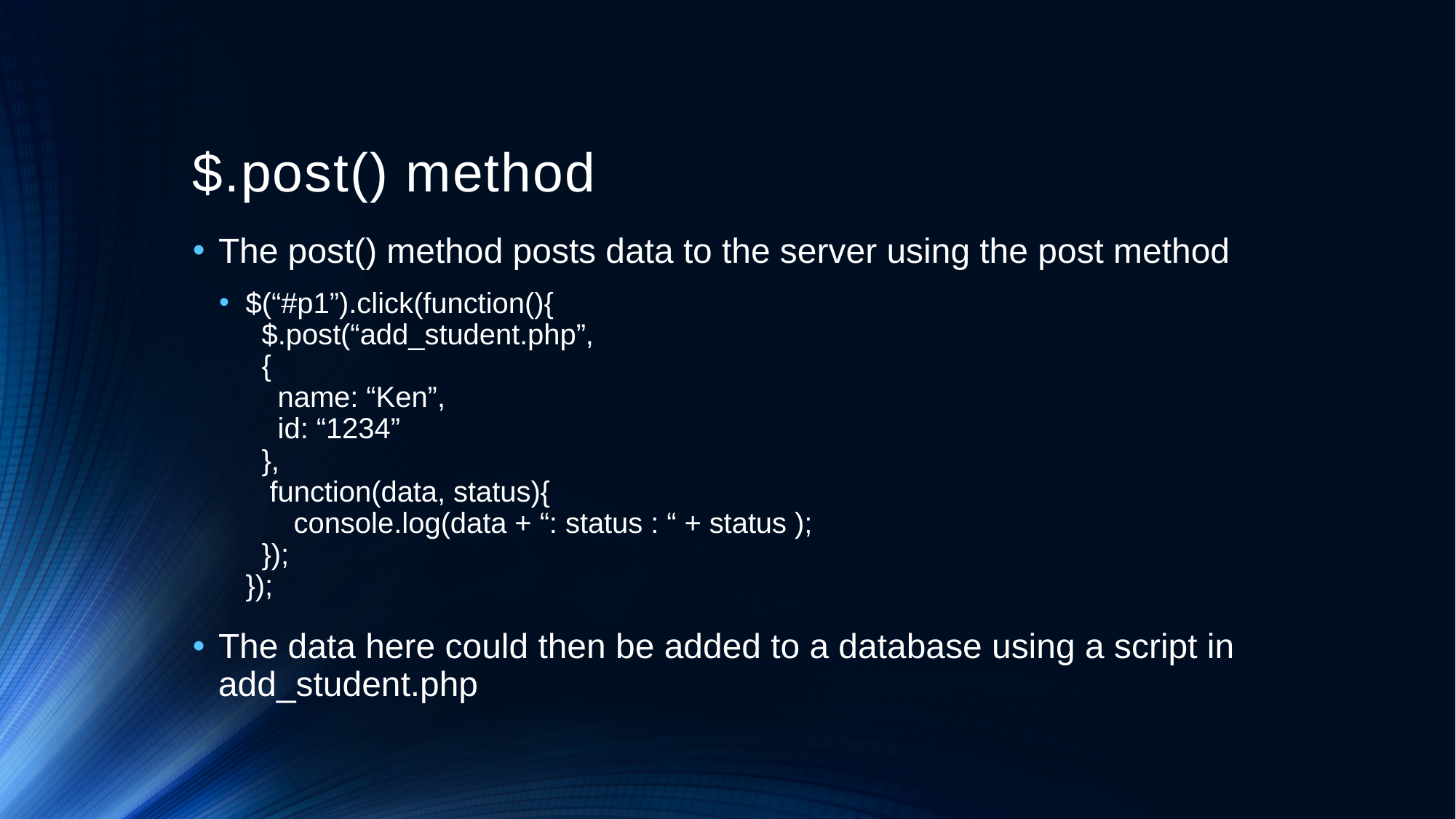

# $.post() method
The post() method posts data to the server using the post method
$(“#p1”).click(function(){
  $.post(“add_student.php”,
  {
    name: “Ken”,
    id: “1234”
  },
   function(data, status){
      console.log(data + “: status : “ + status );
  });
});
The data here could then be added to a database using a script in add_student.php